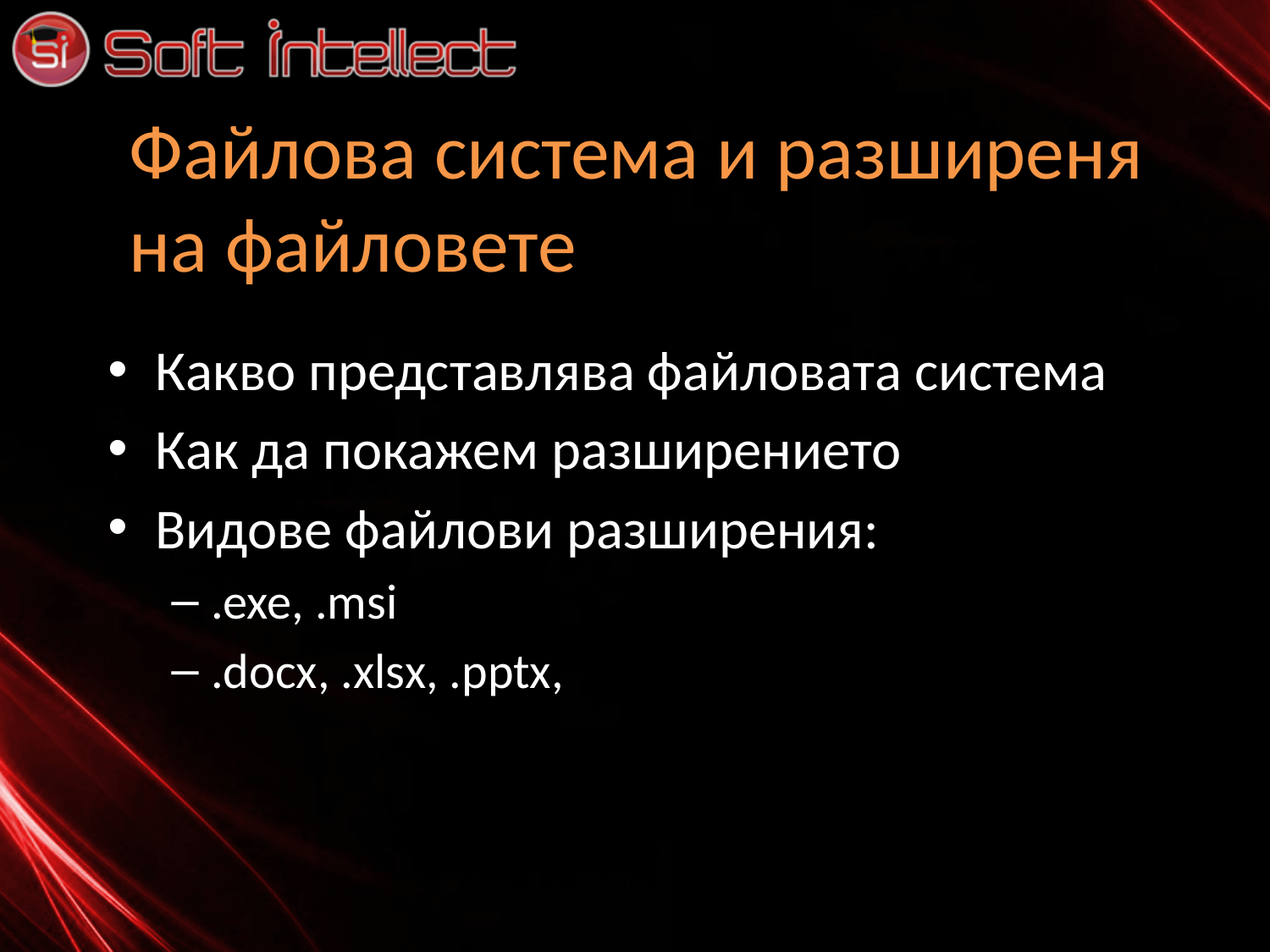

# Файлова система и разширеня на файловете
Какво представлява файловата система
Как да покажем разширението
Видове файлови разширения:
.exe, .msi
.docx, .xlsx, .pptx,